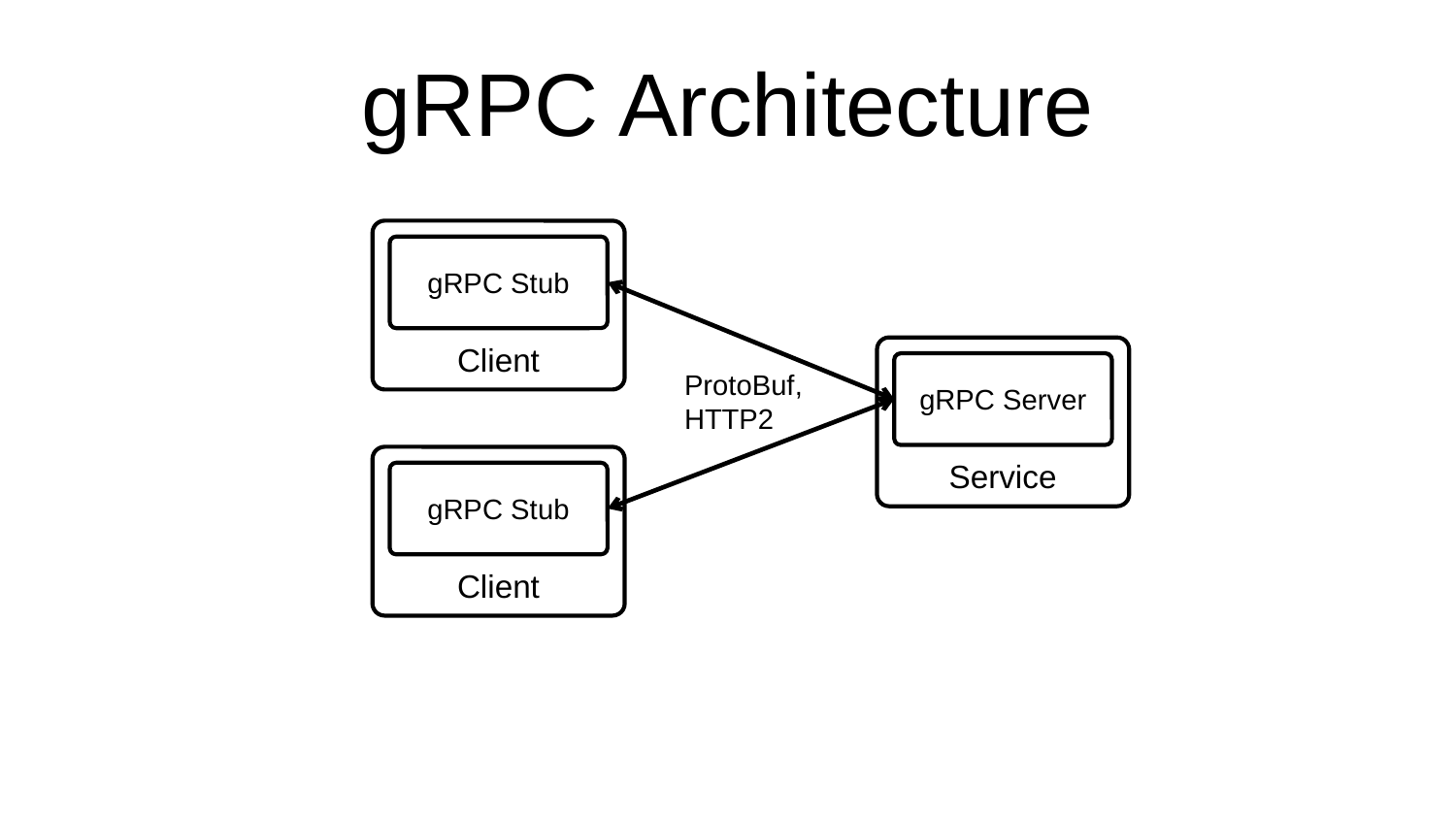

# gRPC Architecture
Client
gRPC Stub
Service
gRPC Server
ProtoBuf,
HTTP2
Client
gRPC Stub